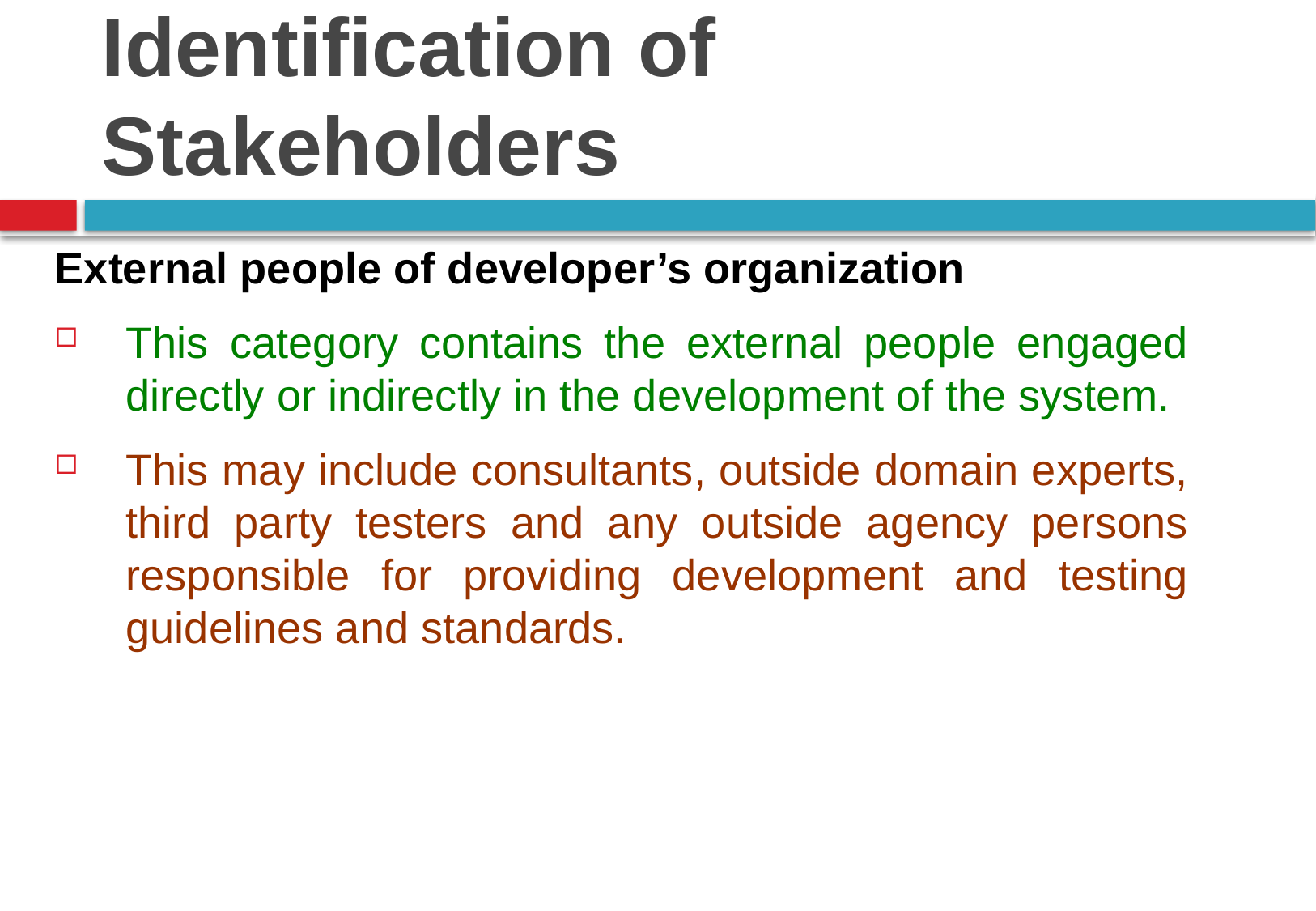

Identification of Stakeholders
External people of developer’s organization
This category contains the external people engaged directly or indirectly in the development of the system.
This may include consultants, outside domain experts, third party testers and any outside agency persons responsible for providing development and testing guidelines and standards.